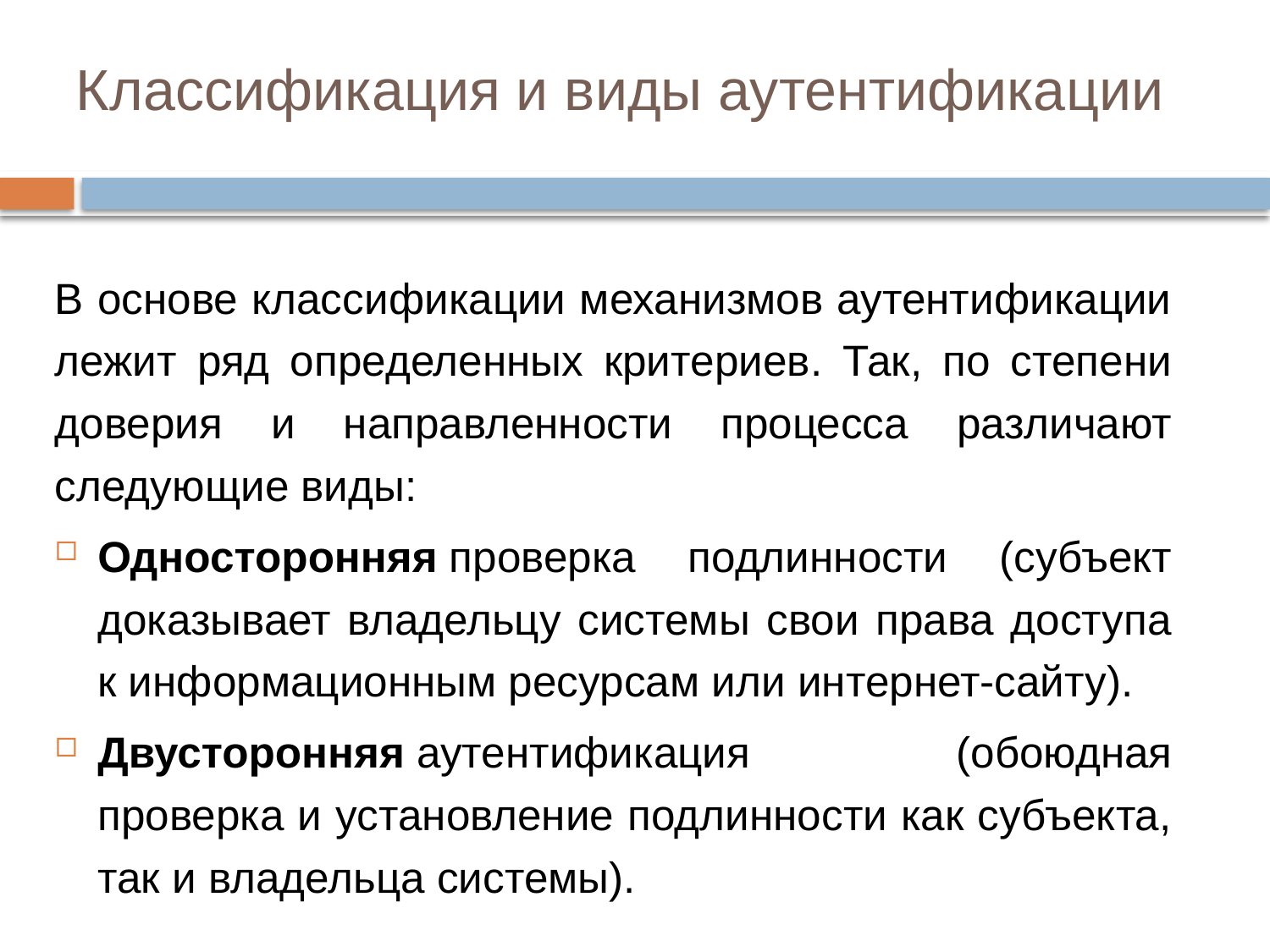

# Классификация и виды аутентификации
В основе классификации механизмов аутентификации лежит ряд определенных критериев. Так, по степени доверия и направленности процесса различают следующие виды:
Односторонняя проверка подлинности (субъект доказывает владельцу системы свои права доступа к информационным ресурсам или интернет-сайту).
Двусторонняя аутентификация (обоюдная проверка и установление подлинности как субъекта, так и владельца системы).